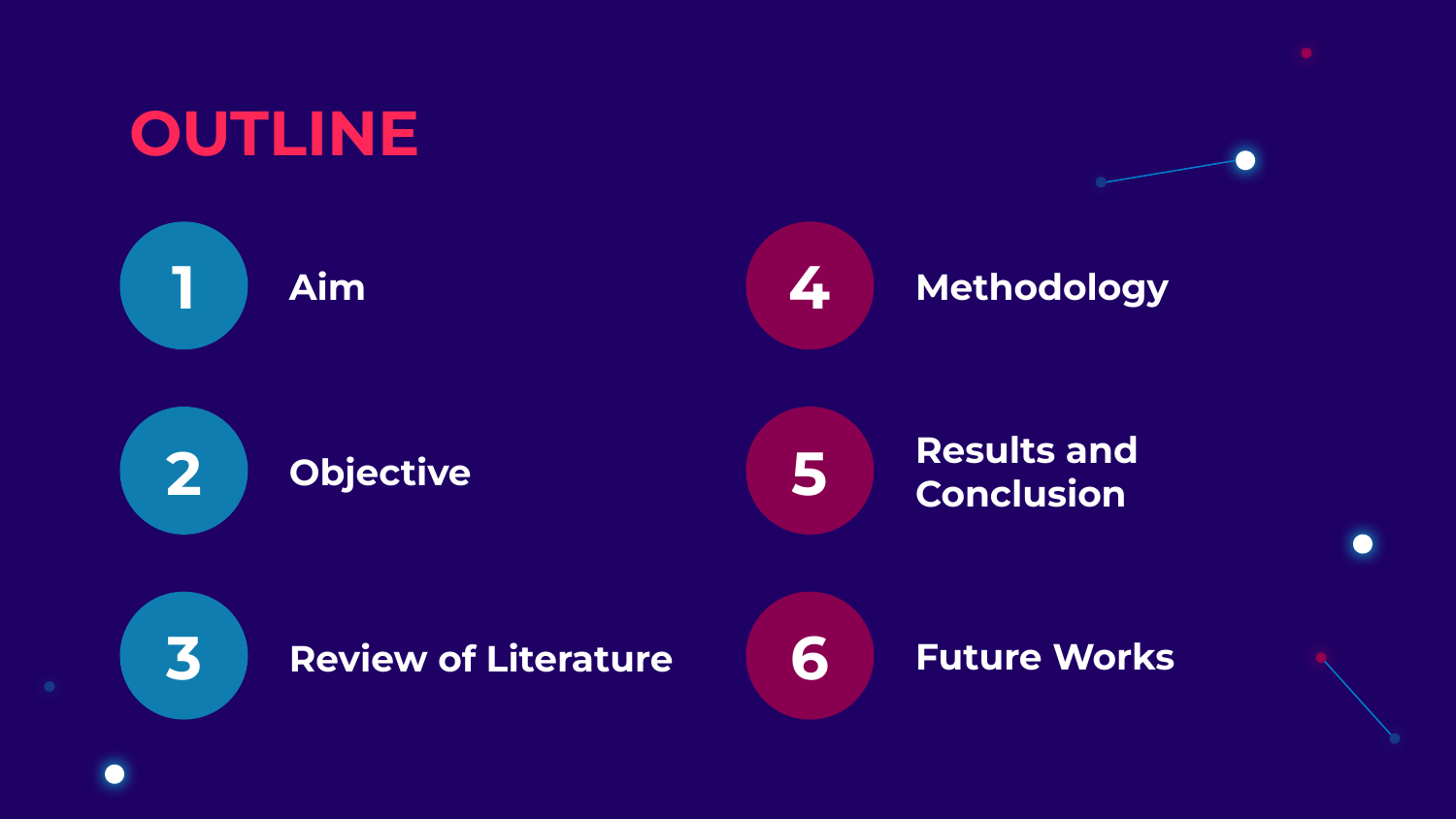

OUTLINE

# Aim
Methodology
1
4

Objective
Results and Conclusion
5
2

Future Works
Review of Literature
6
3